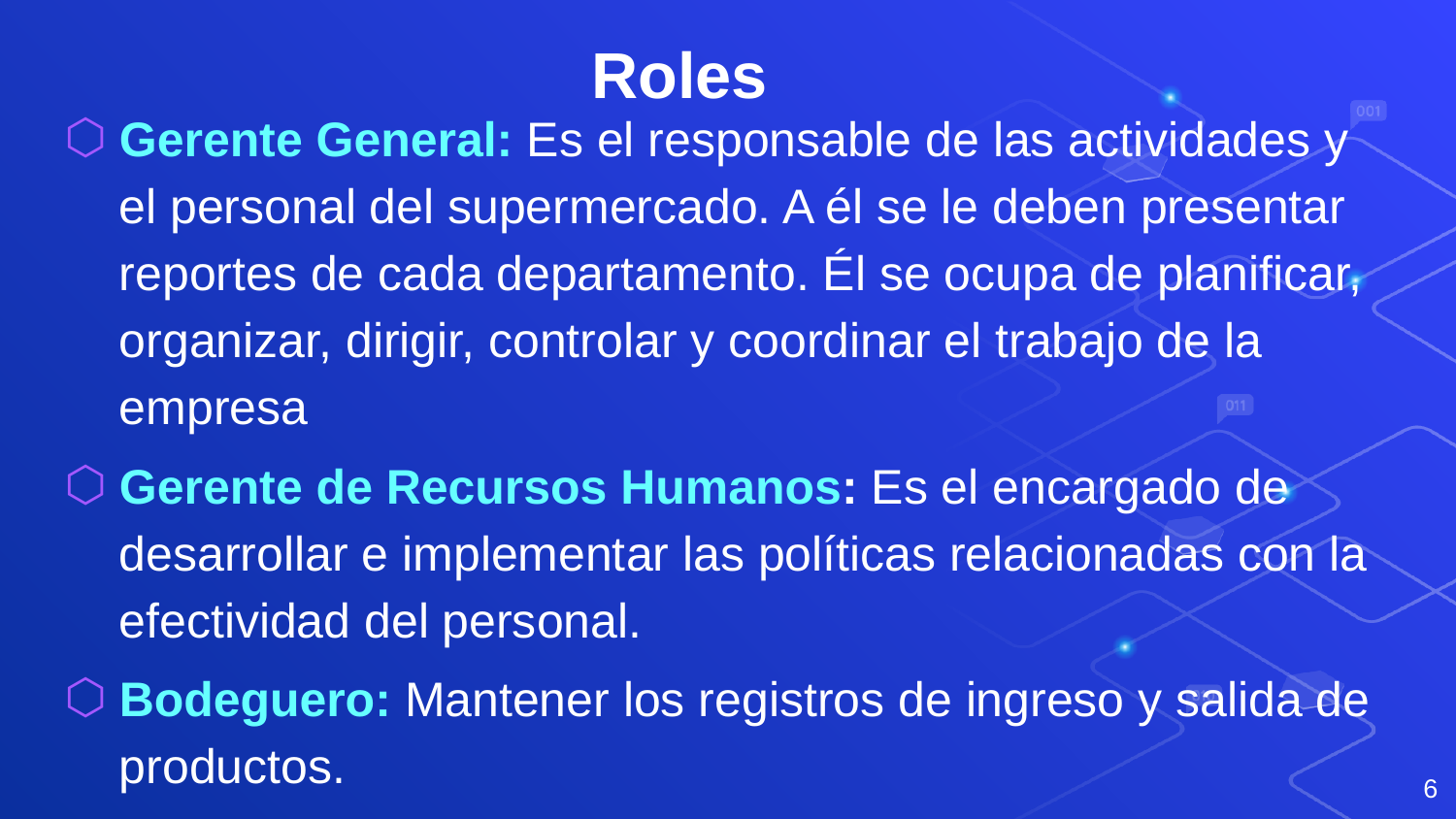

# Roles
Gerente General: Es el responsable de las actividades y el personal del supermercado. A él se le deben presentar reportes de cada departamento. Él se ocupa de planificar, organizar, dirigir, controlar y coordinar el trabajo de la empresa
Gerente de Recursos Humanos: Es el encargado de desarrollar e implementar las políticas relacionadas con la efectividad del personal.
Bodeguero: Mantener los registros de ingreso y salida de productos.

6